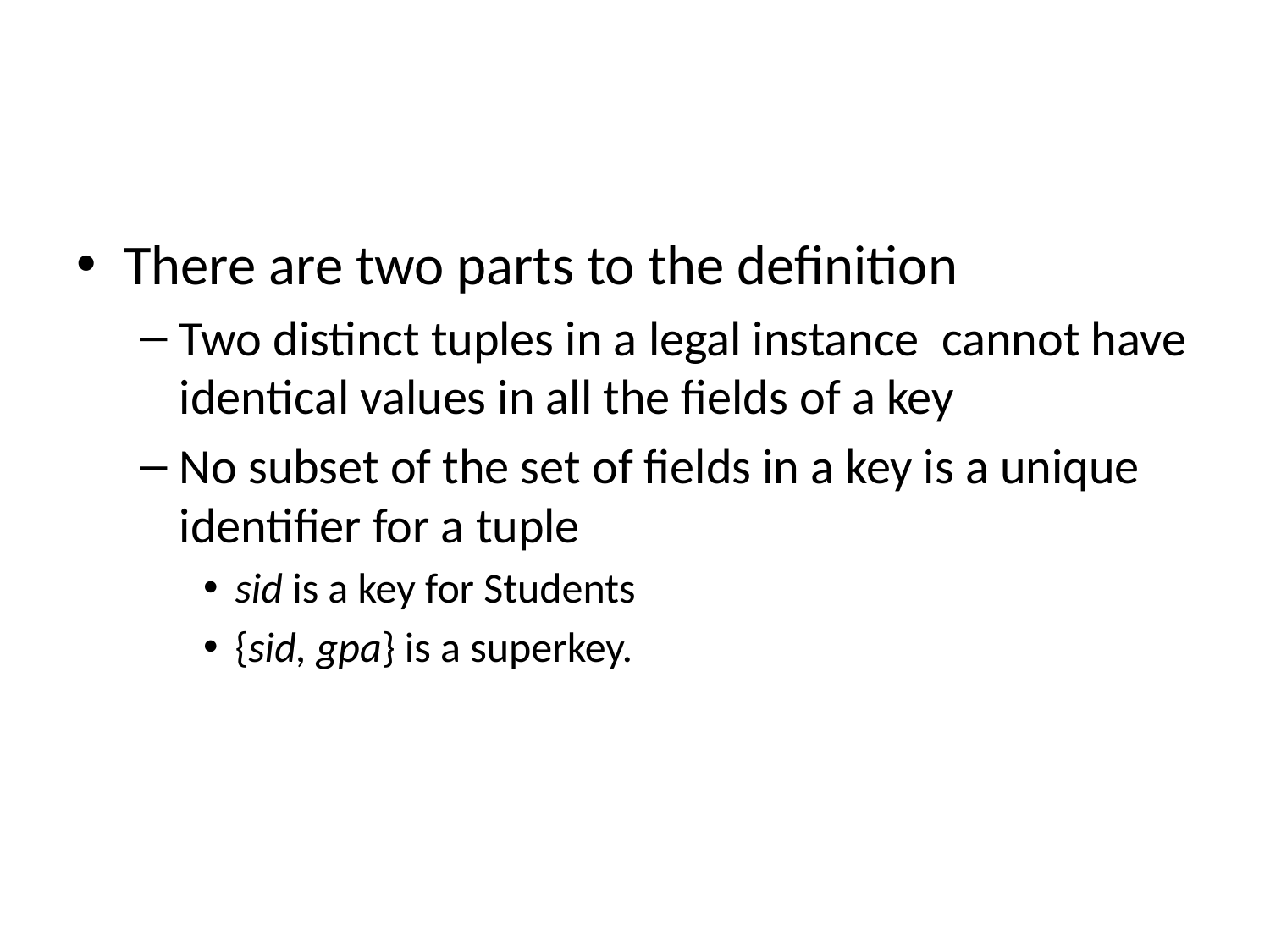

There are two parts to the definition
Two distinct tuples in a legal instance  cannot have identical values in all the fields of a key
No subset of the set of fields in a key is a unique identifier for a tuple
sid is a key for Students
{sid, gpa} is a superkey.